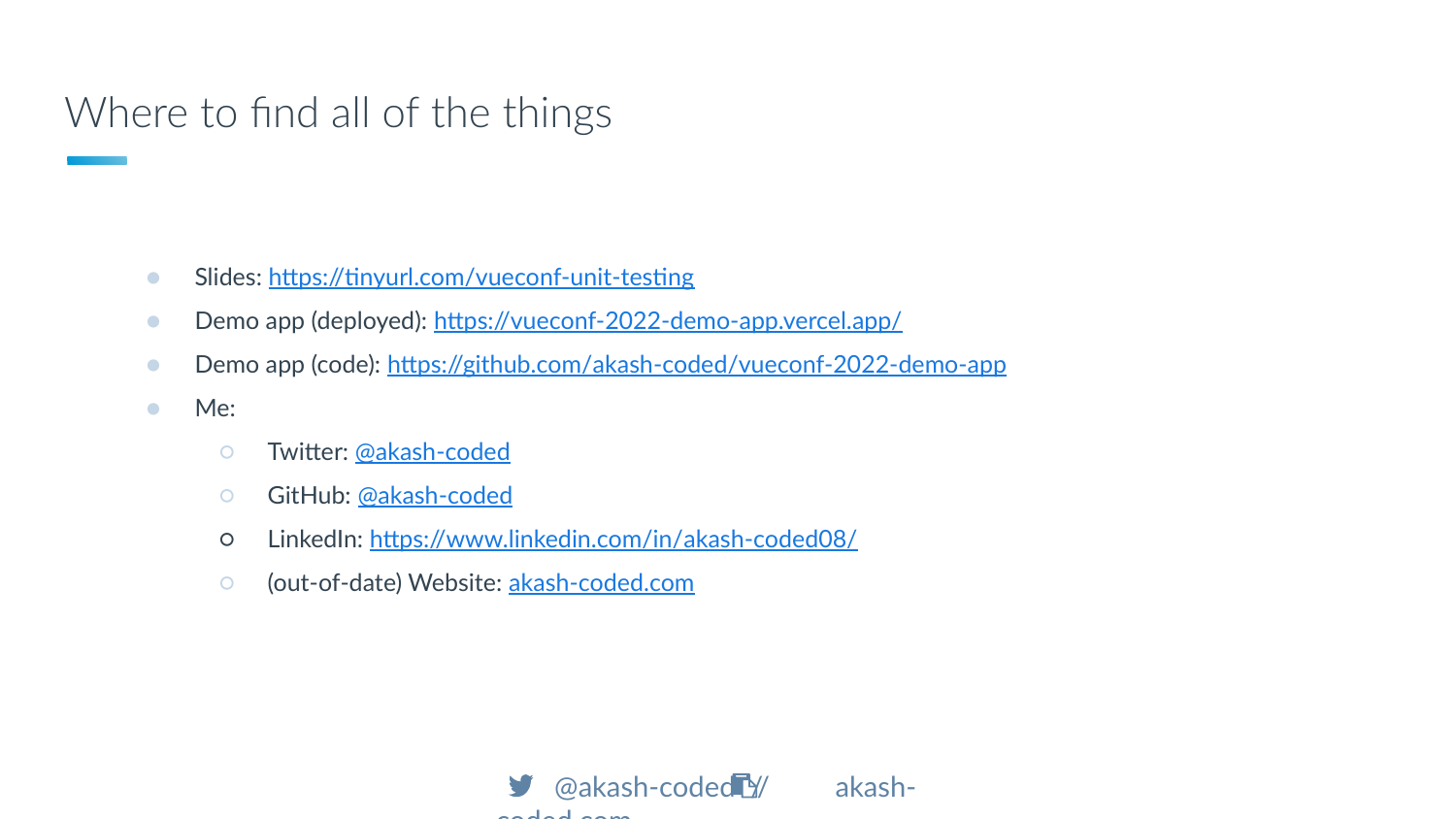

# Where to find all of the things
Slides: https://tinyurl.com/vueconf-unit-testing
Demo app (deployed): https://vueconf-2022-demo-app.vercel.app/
Demo app (code): https://github.com/akash-coded/vueconf-2022-demo-app
Me:
Twitter: @akash-coded
GitHub: @akash-coded
LinkedIn: https://www.linkedin.com/in/akash-coded08/
(out-of-date) Website: akash-coded.com
        @akash-coded  //         akash-coded.com